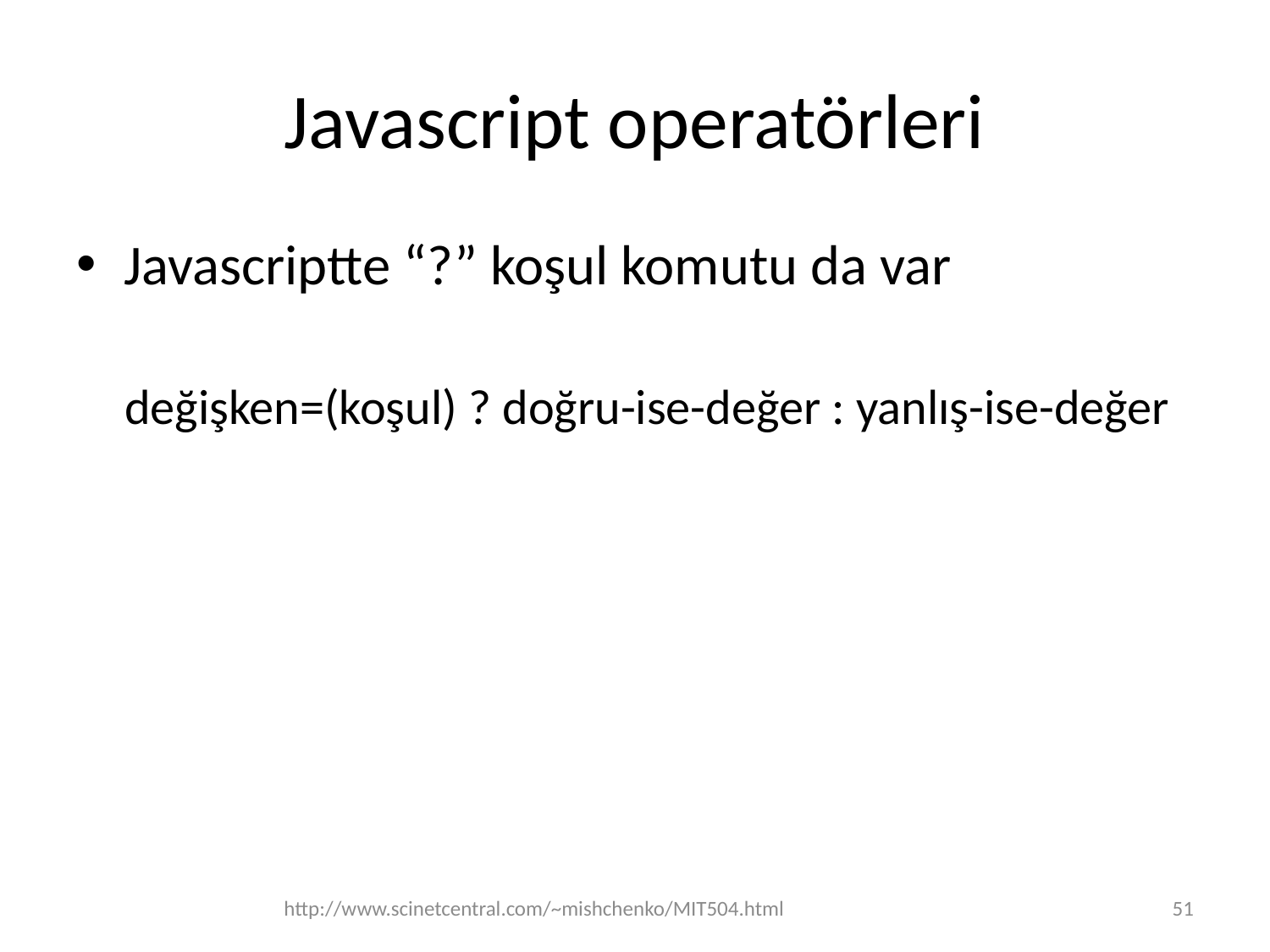

# Javascript operatörleri
Javascriptte “?” koşul komutu da var

değişken=(koşul) ? doğru-ise-değer : yanlış-ise-değer
http://www.scinetcentral.com/~mishchenko/MIT504.html
51